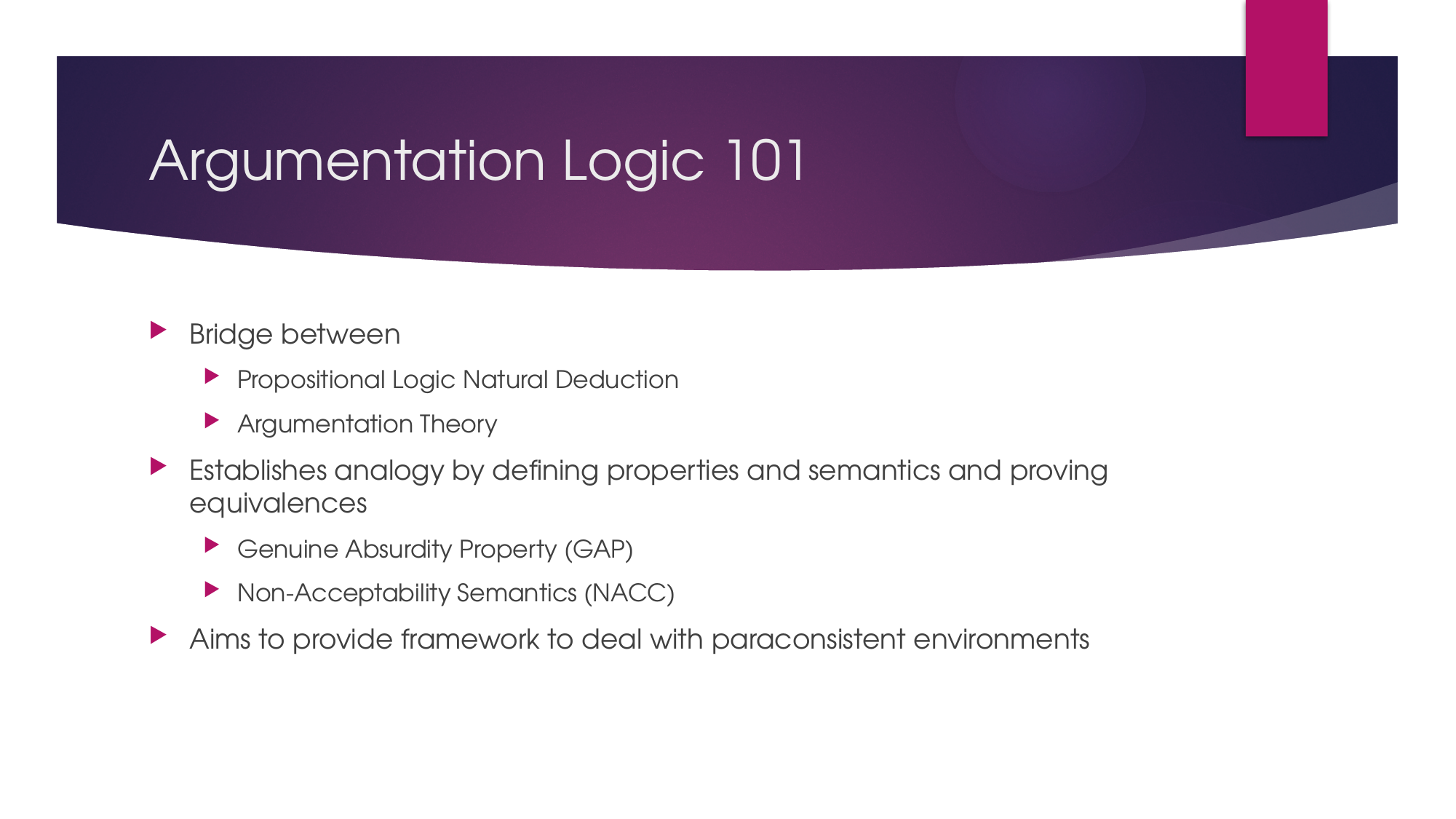

# Argumentation Logic 101
Bridge between
Propositional Logic Natural Deduction
Argumentation Theory
Establishes analogy by defining properties and semantics and proving equivalences
Genuine Absurdity Property (GAP)
Non-Acceptability Semantics (NACC)
Aims to provide framework to deal with paraconsistent environments